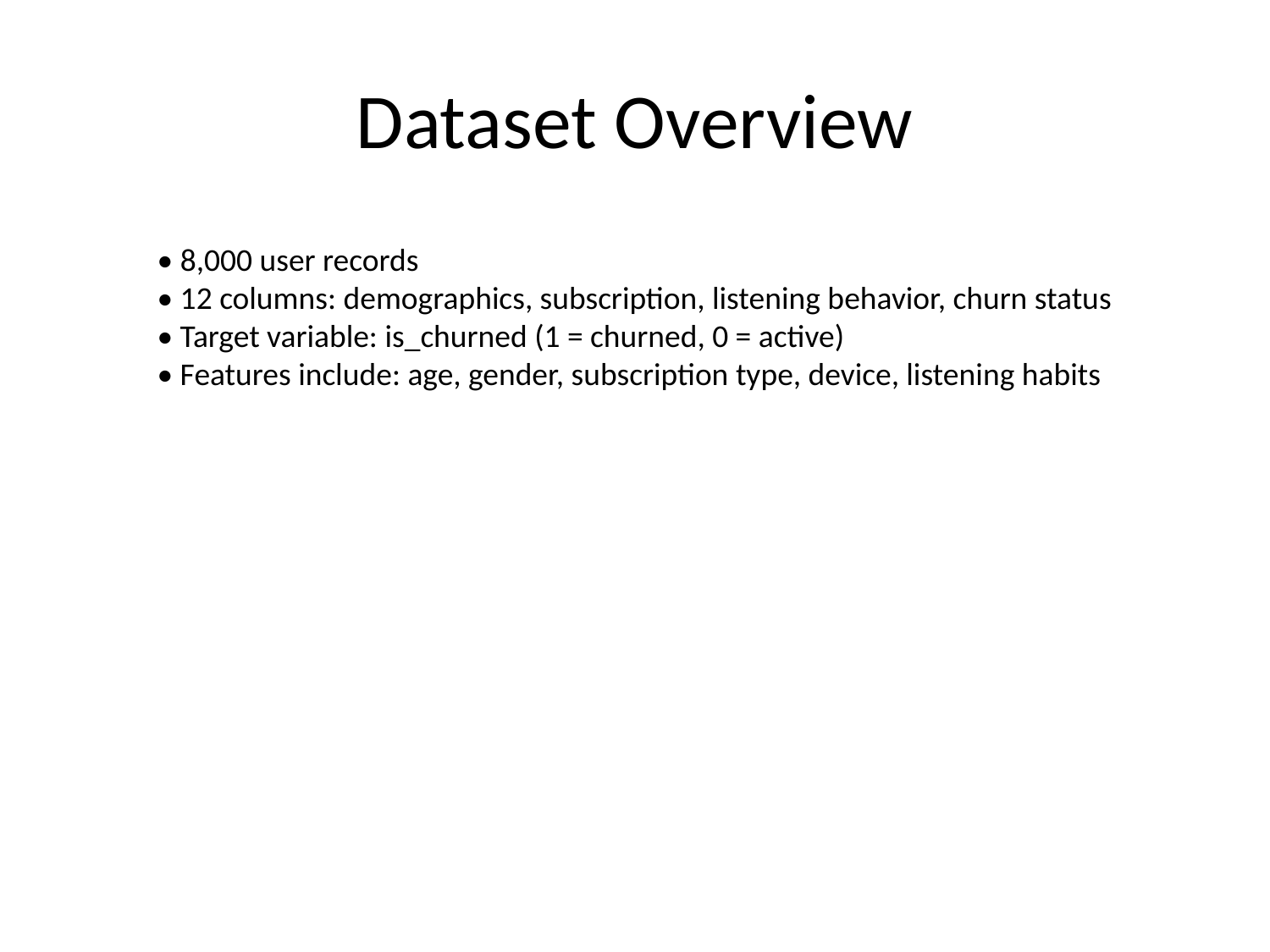

# Dataset Overview

• 8,000 user records
• 12 columns: demographics, subscription, listening behavior, churn status
• Target variable: is_churned (1 = churned, 0 = active)
• Features include: age, gender, subscription type, device, listening habits